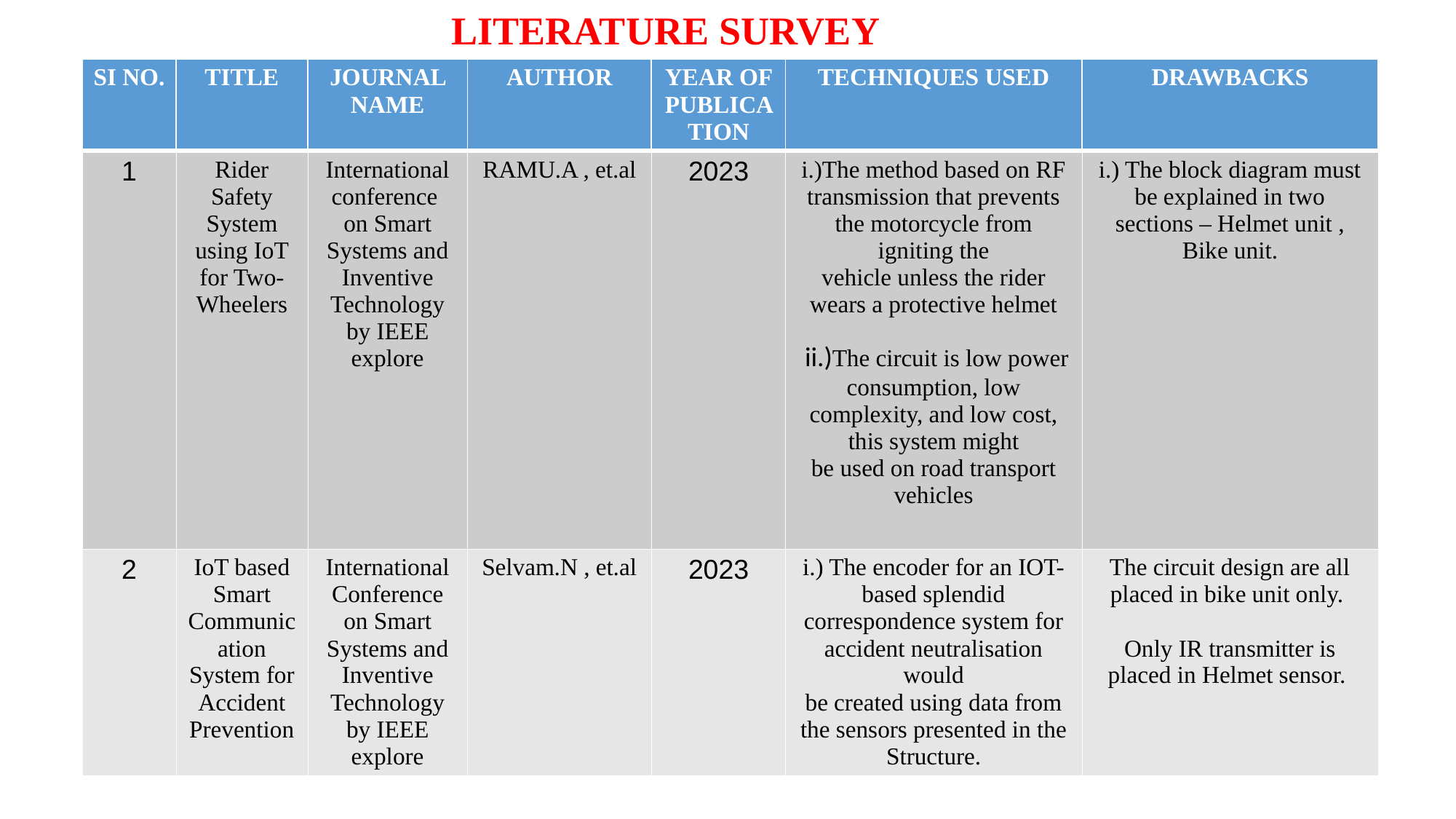

LITERATURE SURVEY
| SI NO. | TITLE | JOURNAL NAME | AUTHOR | YEAR OF PUBLICATION | TECHNIQUES USED | DRAWBACKS |
| --- | --- | --- | --- | --- | --- | --- |
| 1 | Rider Safety System using IoT for Two-Wheelers | International conference on Smart Systems and Inventive Technology by IEEE explore | RAMU.A , et.al | 2023 | i.)The method based on RF transmission that prevents the motorcycle from igniting the vehicle unless the rider wears a protective helmet ii.)The circuit is low power consumption, low complexity, and low cost, this system might be used on road transport vehicles | i.) The block diagram must be explained in two sections – Helmet unit , Bike unit. |
| 2 | IoT based Smart Communication System for Accident Prevention | International Conference on Smart Systems and Inventive Technology by IEEE explore | Selvam.N , et.al | 2023 | i.) The encoder for an IOT-based splendid correspondence system for accident neutralisation would be created using data from the sensors presented in the Structure. | The circuit design are all placed in bike unit only. Only IR transmitter is placed in Helmet sensor. |